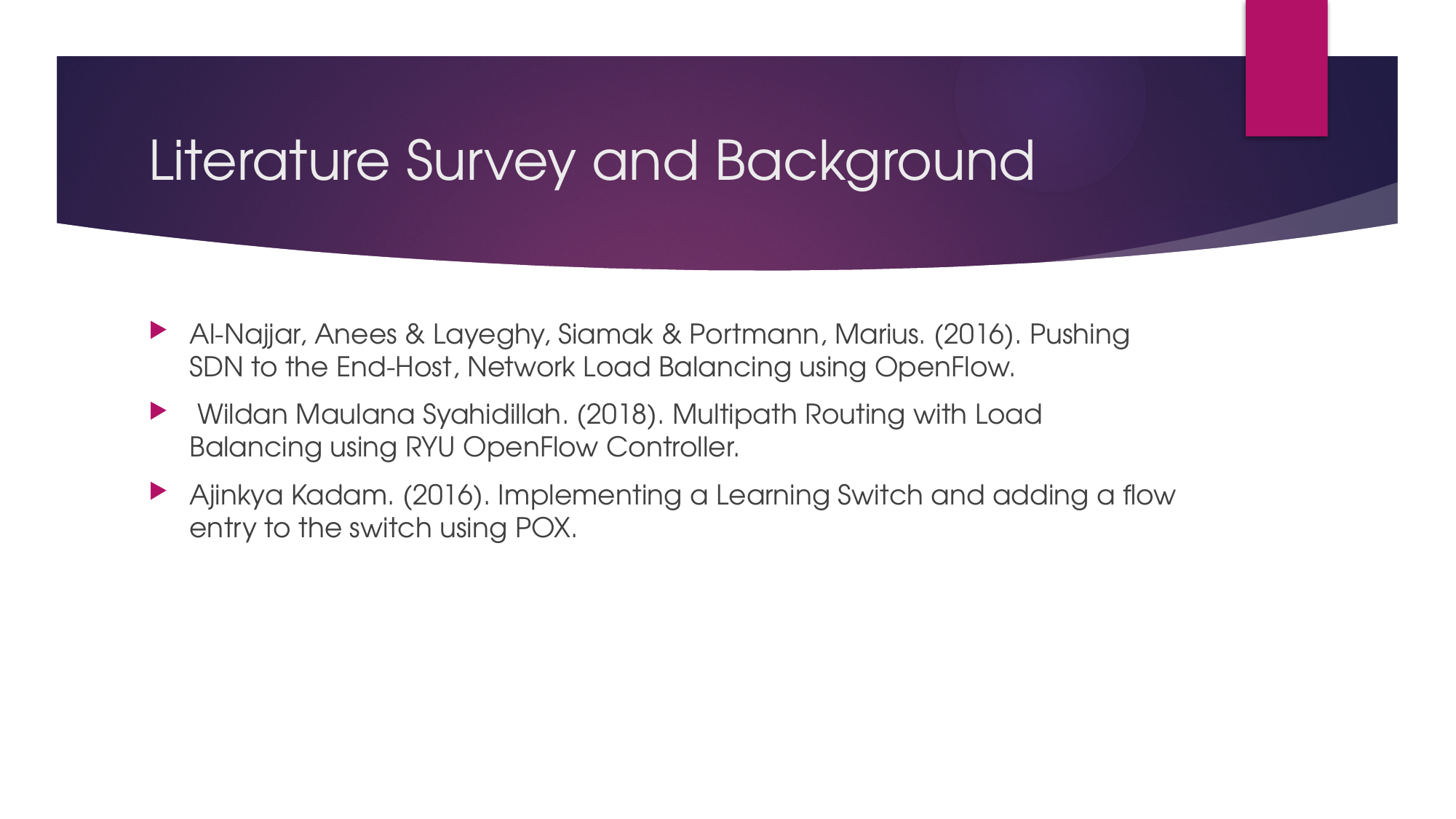

# Literature Survey and Background
Al-Najjar, Anees & Layeghy, Siamak & Portmann, Marius. (2016). Pushing SDN to the End-Host, Network Load Balancing using OpenFlow.
 Wildan Maulana Syahidillah. (2018). Multipath Routing with Load Balancing using RYU OpenFlow Controller.
Ajinkya Kadam. (2016). Implementing a Learning Switch and adding a flow entry to the switch using POX.